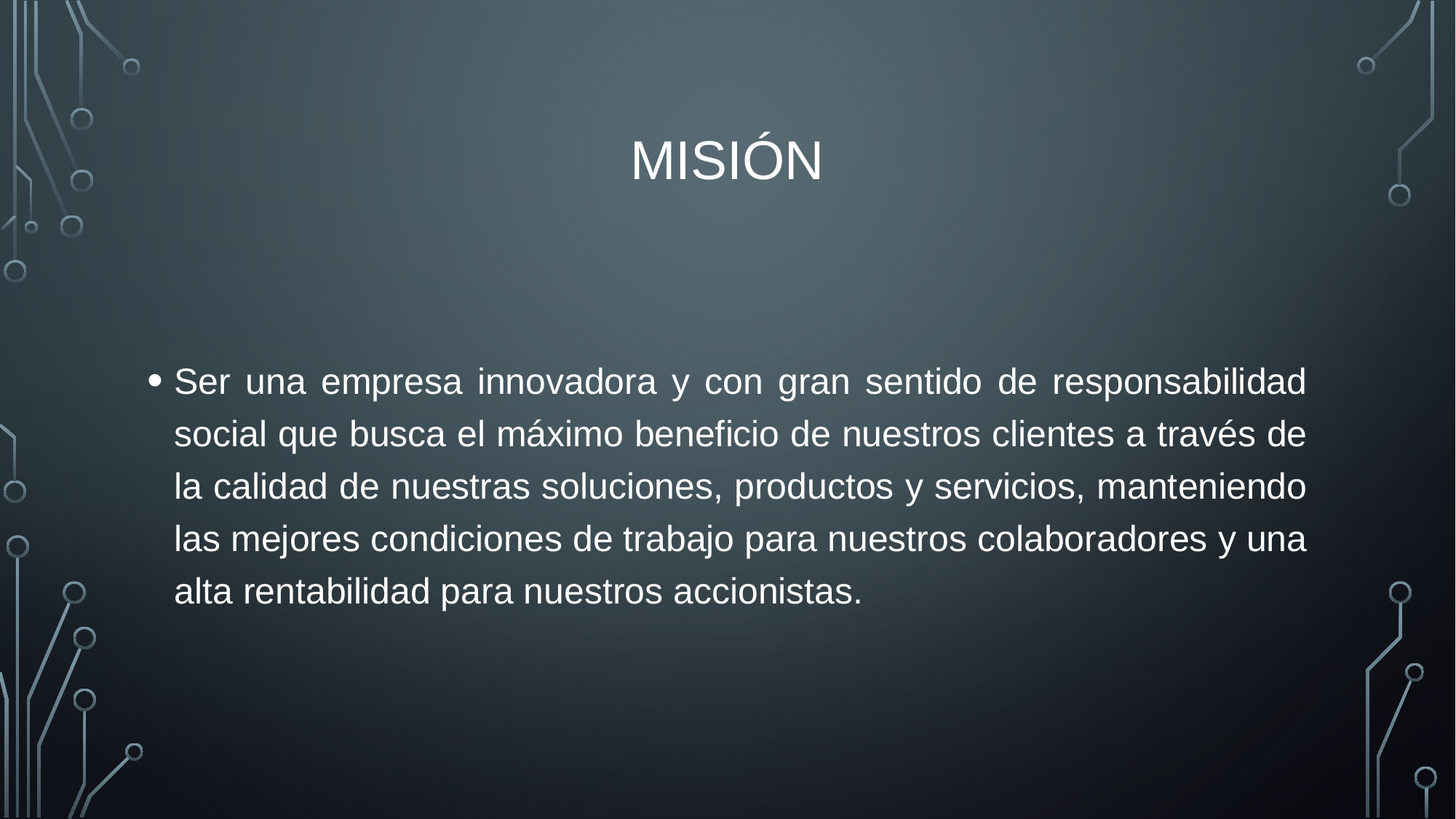

# Misión
Ser una empresa innovadora y con gran sentido de responsabilidad social que busca el máximo beneficio de nuestros clientes a través de la calidad de nuestras soluciones, productos y servicios, manteniendo las mejores condiciones de trabajo para nuestros colaboradores y una alta rentabilidad para nuestros accionistas.